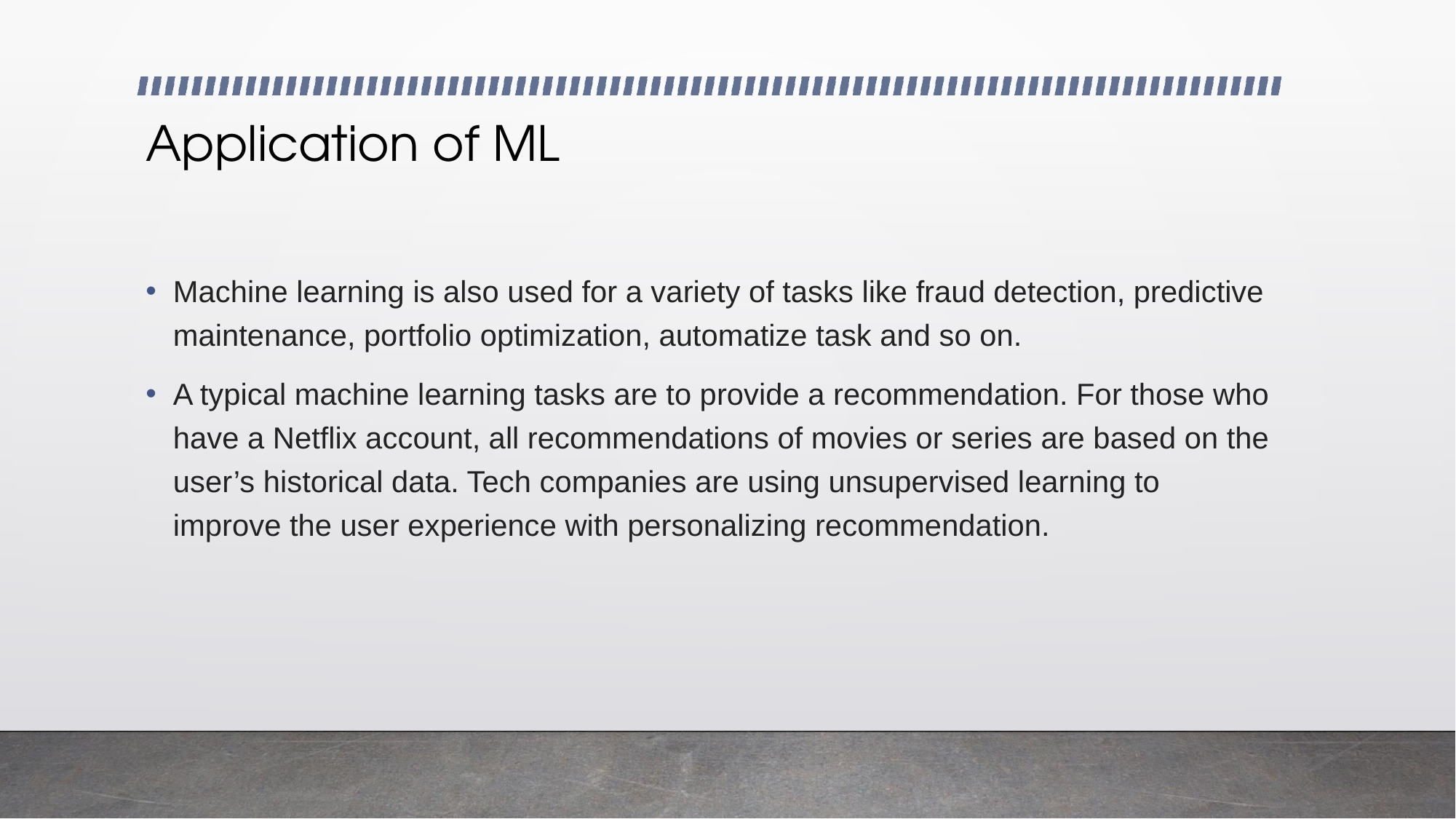

# Application of ML
Machine learning is also used for a variety of tasks like fraud detection, predictive maintenance, portfolio optimization, automatize task and so on.
A typical machine learning tasks are to provide a recommendation. For those who have a Netflix account, all recommendations of movies or series are based on the user’s historical data. Tech companies are using unsupervised learning to improve the user experience with personalizing recommendation.